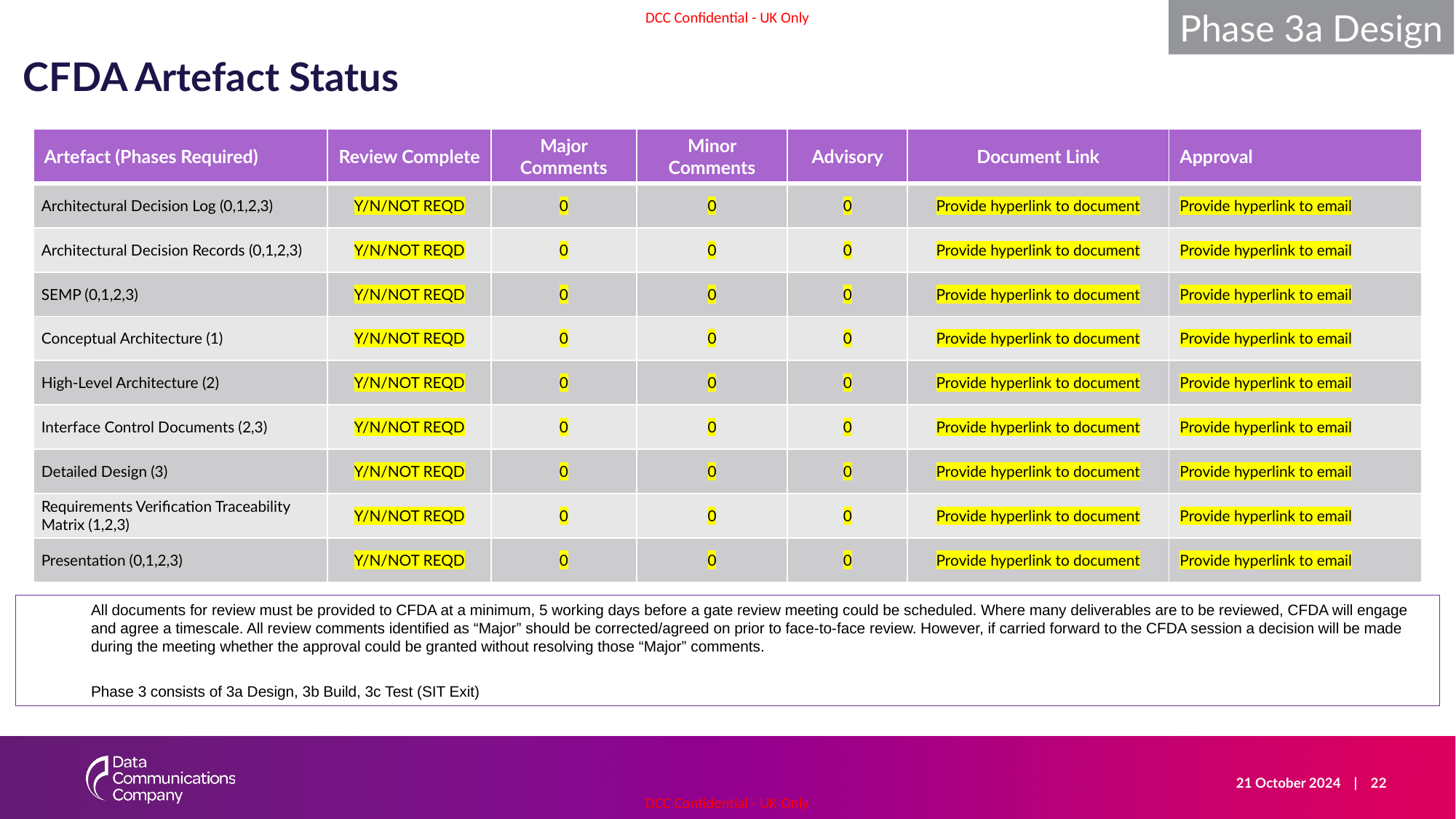

Phase 3a Design
# CFDA Artefact Status
| Artefact (Phases Required) | Review Complete | Major Comments | Minor Comments | Advisory | Document Link | Approval |
| --- | --- | --- | --- | --- | --- | --- |
| Architectural Decision Log (0,1,2,3) | Y/N/NOT REQD | 0 | 0 | 0 | Provide hyperlink to document | Provide hyperlink to email |
| Architectural Decision Records (0,1,2,3) | Y/N/NOT REQD | 0 | 0 | 0 | Provide hyperlink to document | Provide hyperlink to email |
| SEMP (0,1,2,3) | Y/N/NOT REQD | 0 | 0 | 0 | Provide hyperlink to document | Provide hyperlink to email |
| Conceptual Architecture (1) | Y/N/NOT REQD | 0 | 0 | 0 | Provide hyperlink to document | Provide hyperlink to email |
| High-Level Architecture (2) | Y/N/NOT REQD | 0 | 0 | 0 | Provide hyperlink to document | Provide hyperlink to email |
| Interface Control Documents (2,3) | Y/N/NOT REQD | 0 | 0 | 0 | Provide hyperlink to document | Provide hyperlink to email |
| Detailed Design (3) | Y/N/NOT REQD | 0 | 0 | 0 | Provide hyperlink to document | Provide hyperlink to email |
| Requirements Verification Traceability Matrix (1,2,3) | Y/N/NOT REQD | 0 | 0 | 0 | Provide hyperlink to document | Provide hyperlink to email |
| Presentation (0,1,2,3) | Y/N/NOT REQD | 0 | 0 | 0 | Provide hyperlink to document | Provide hyperlink to email |
All documents for review must be provided to CFDA at a minimum, 5 working days before a gate review meeting could be scheduled. Where many deliverables are to be reviewed, CFDA will engage and agree a timescale. All review comments identified as “Major” should be corrected/agreed on prior to face-to-face review. However, if carried forward to the CFDA session a decision will be made during the meeting whether the approval could be granted without resolving those “Major” comments.
Phase 3 consists of 3a Design, 3b Build, 3c Test (SIT Exit)